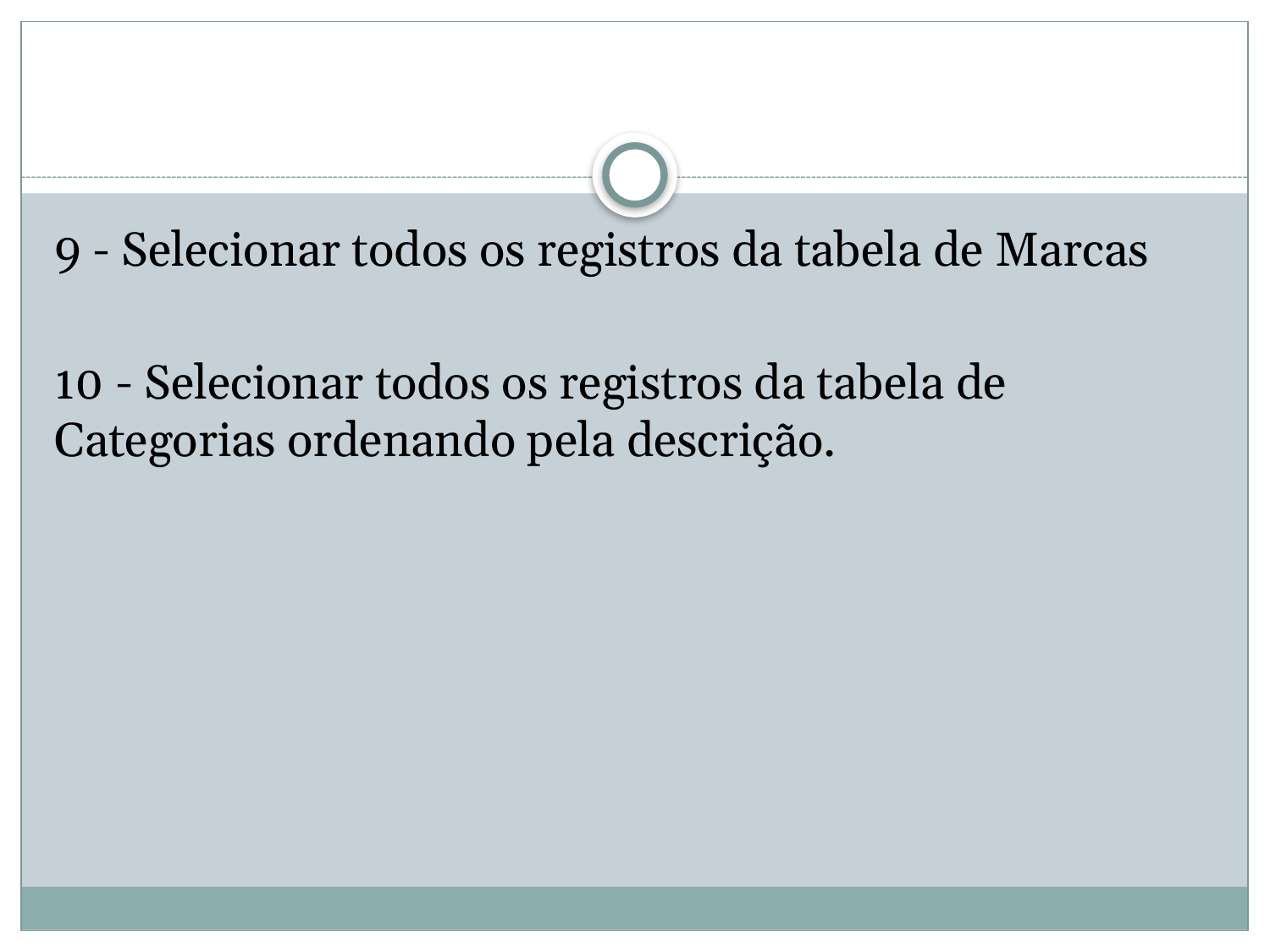

#
9 - Selecionar todos os registros da tabela de Marcas

10 - Selecionar todos os registros da tabela de Categorias ordenando pela descrição.